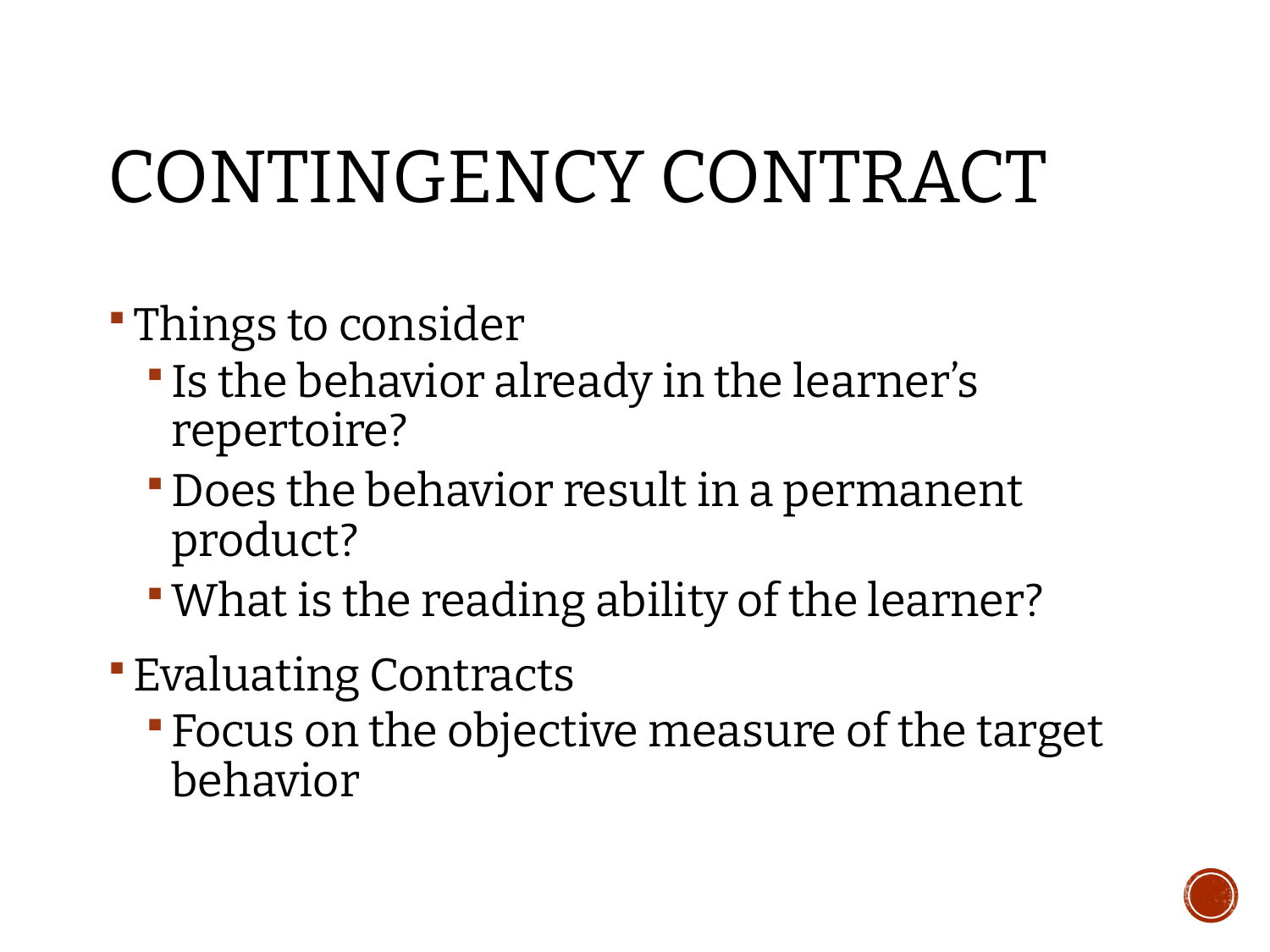

# Contingency Contract
Things to consider
Is the behavior already in the learner’s repertoire?
Does the behavior result in a permanent product?
What is the reading ability of the learner?
Evaluating Contracts
Focus on the objective measure of the target behavior